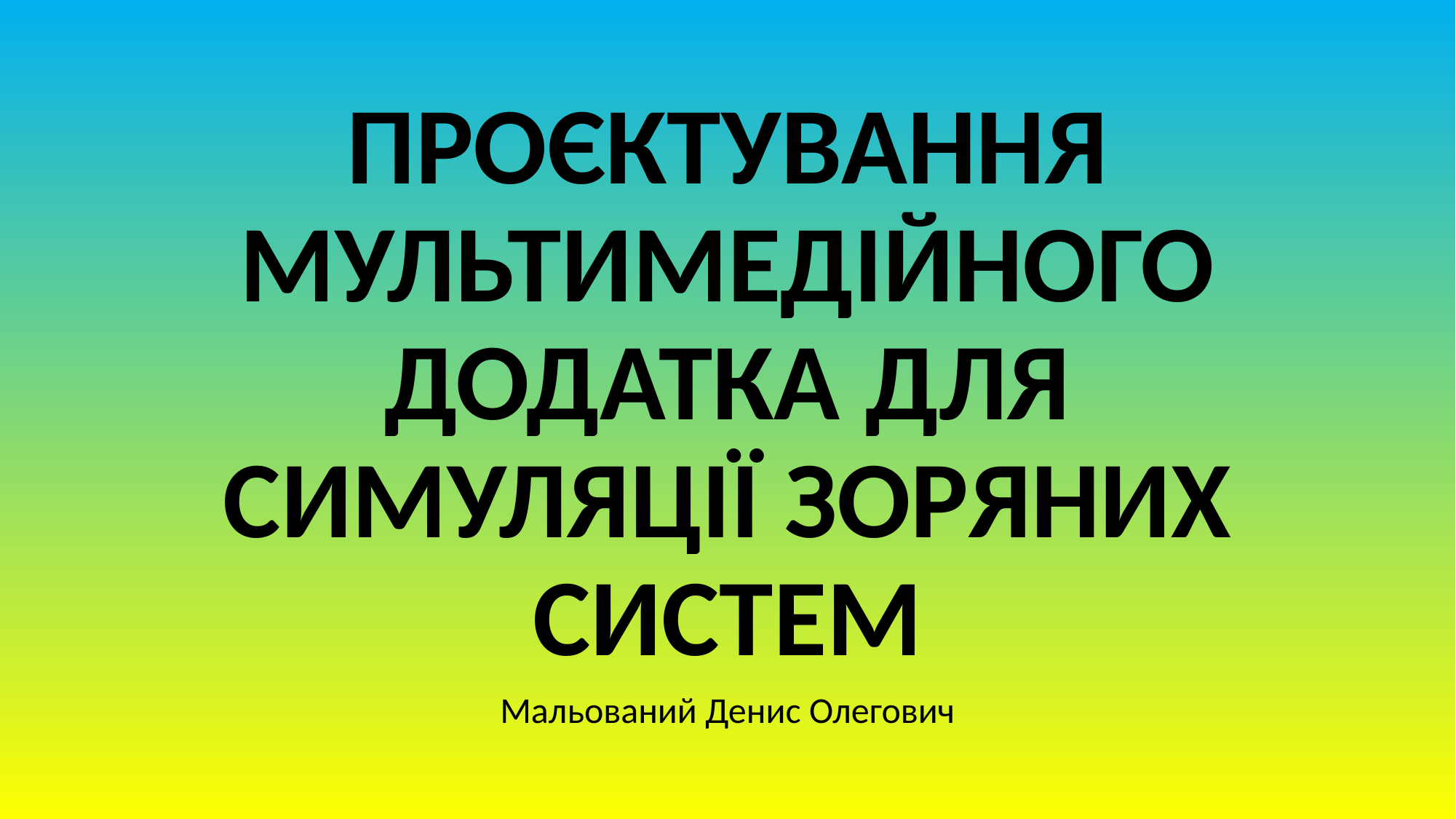

# ПРОЄКТУВАННЯ МУЛЬТИМЕДІЙНОГО ДОДАТКА ДЛЯ СИМУЛЯЦІЇ ЗОРЯНИХ СИСТЕМ
Мальований Денис Олегович